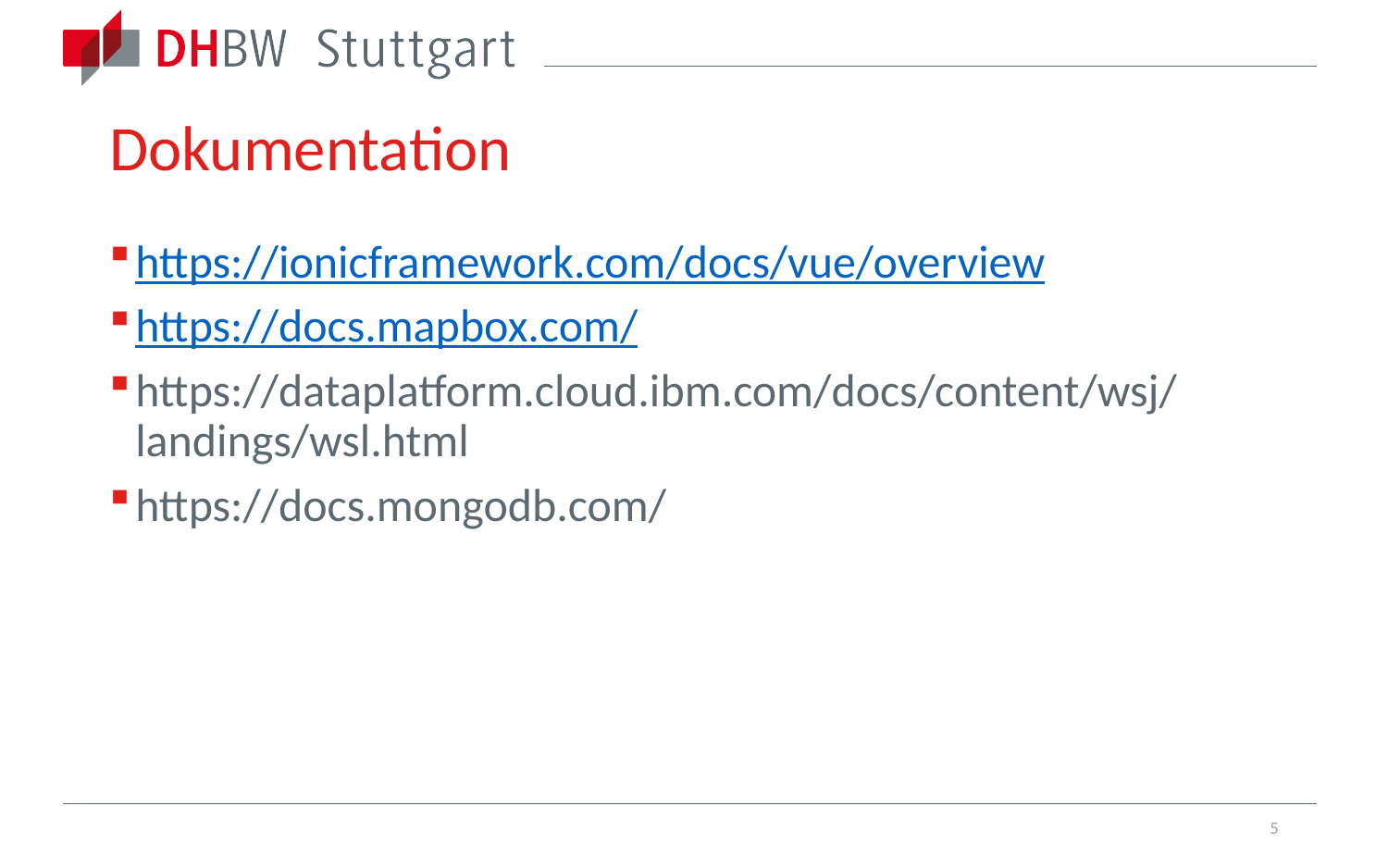

# Dokumentation
https://ionicframework.com/docs/vue/overview
https://docs.mapbox.com/
https://dataplatform.cloud.ibm.com/docs/content/wsj/landings/wsl.html
https://docs.mongodb.com/
5